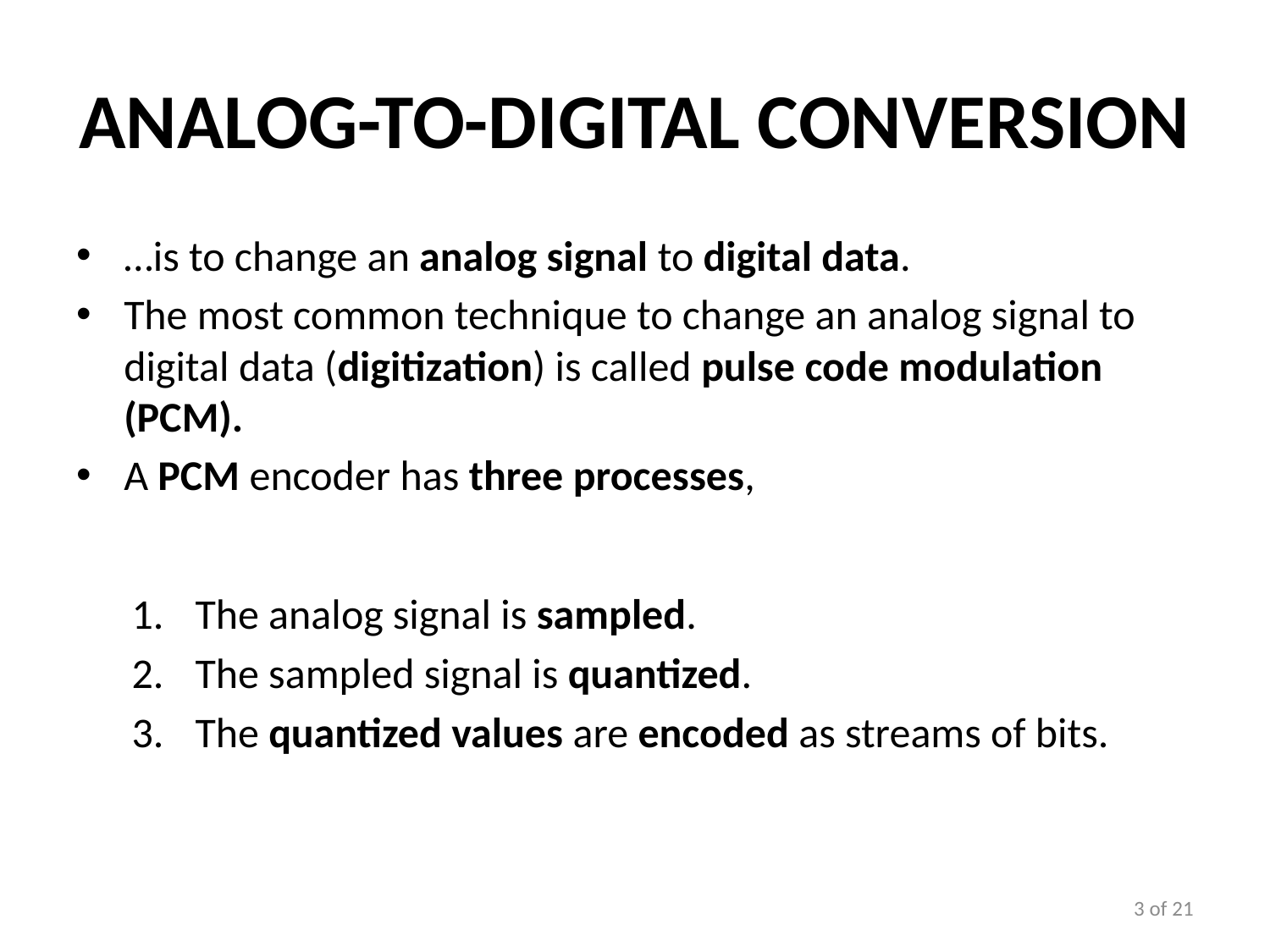

# Analog-to-digital Conversion
…is to change an analog signal to digital data.
The most common technique to change an analog signal to digital data (digitization) is called pulse code modulation (PCM).
A PCM encoder has three processes,

The analog signal is sampled.
The sampled signal is quantized.
The quantized values are encoded as streams of bits.
3 of 21